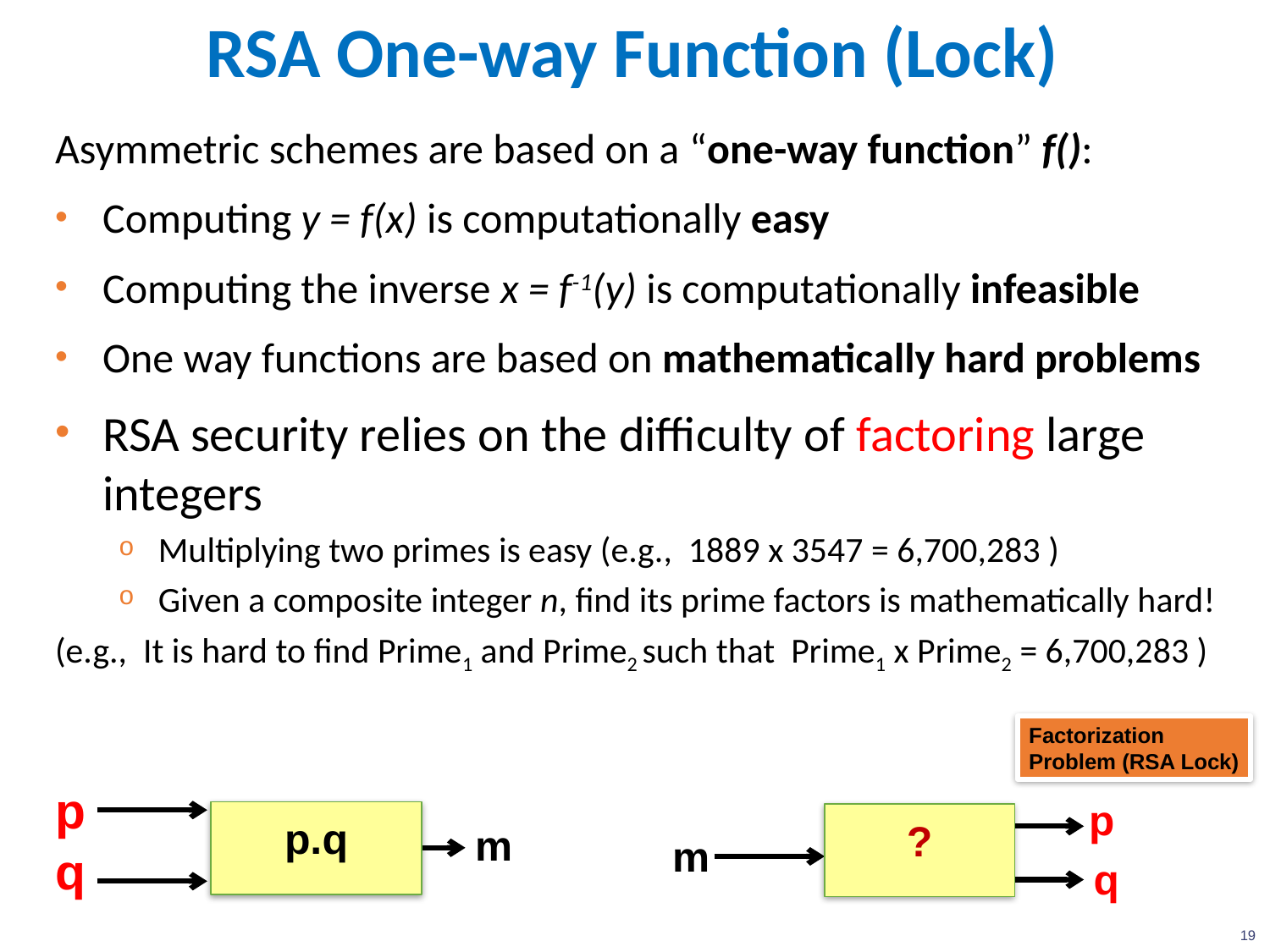

# RSA One-way Function (Lock)
Asymmetric schemes are based on a “one-way function” f():
Computing y = f(x) is computationally easy
Computing the inverse x = f-1(y) is computationally infeasible
One way functions are based on mathematically hard problems
RSA security relies on the difficulty of factoring large integers
Multiplying two primes is easy (e.g.,  1889 x 3547 = 6,700,283 )
Given a composite integer n, find its prime factors is mathematically hard!
(e.g.,  It is hard to find Prime1 and Prime2 such that  Prime1 x Prime2 = 6,700,283 )

Factorization
Problem (RSA Lock)
p
p

p.q

?

m
m
q
q
19